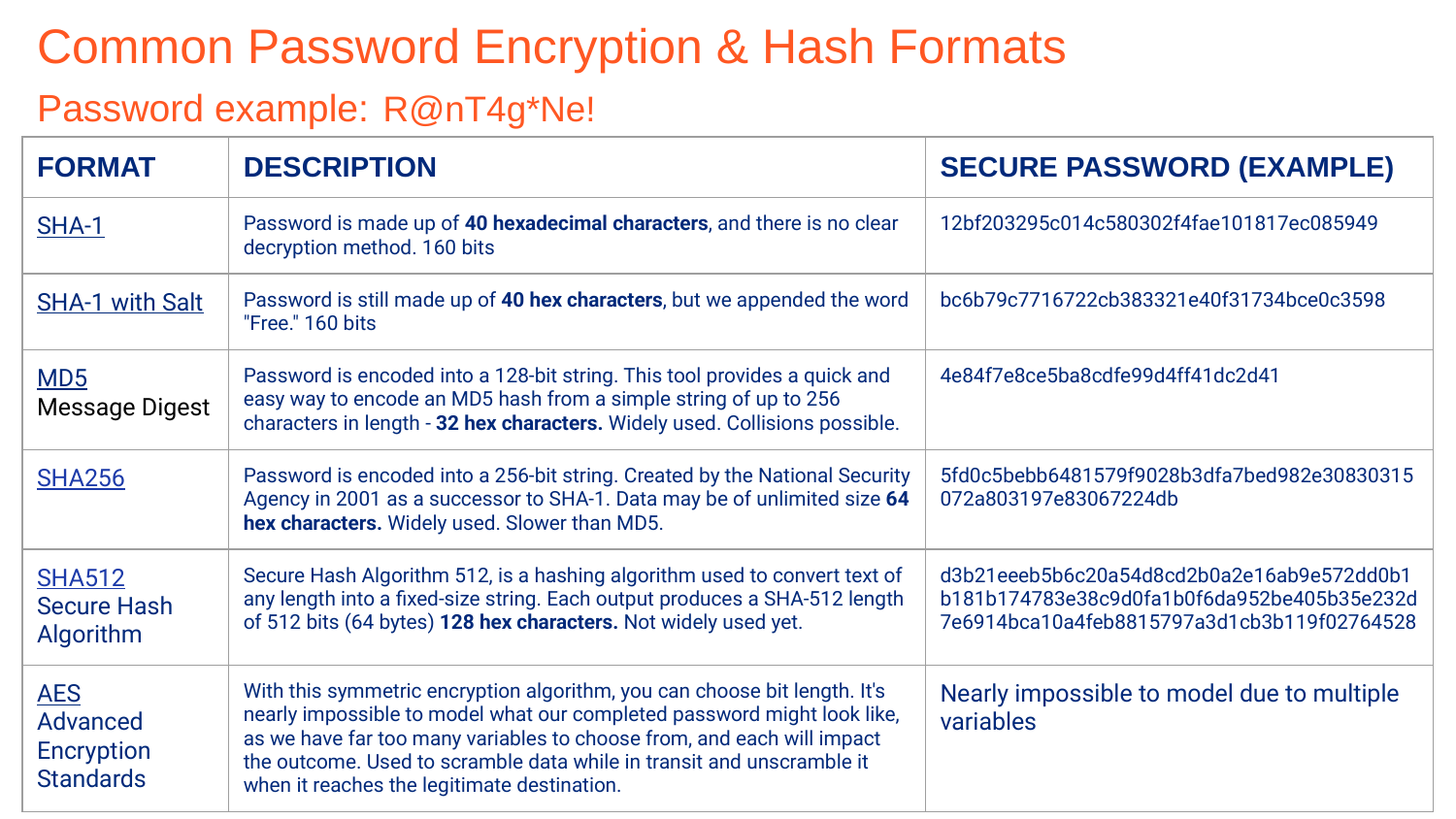

# Common Password Encryption & Hash Formats
Password example: R@nT4g*Ne!
| FORMAT | DESCRIPTION | SECURE PASSWORD (EXAMPLE) |
| --- | --- | --- |
| SHA-1 | Password is made up of 40 hexadecimal characters, and there is no clear decryption method. 160 bits | 12bf203295c014c580302f4fae101817ec085949 |
| SHA-1 with Salt | Password is still made up of 40 hex characters, but we appended the word "Free." 160 bits | bc6b79c7716722cb383321e40f31734bce0c3598 |
| MD5 Message Digest | Password is encoded into a 128-bit string. This tool provides a quick and easy way to encode an MD5 hash from a simple string of up to 256 characters in length - 32 hex characters. Widely used. Collisions possible. | 4e84f7e8ce5ba8cdfe99d4ff41dc2d41 |
| SHA256 | Password is encoded into a 256-bit string. Created by the National Security Agency in 2001 as a successor to SHA-1. Data may be of unlimited size 64 hex characters. Widely used. Slower than MD5. | 5fd0c5bebb6481579f9028b3dfa7bed982e30830315072a803197e83067224db |
| SHA512 Secure Hash Algorithm | Secure Hash Algorithm 512, is a hashing algorithm used to convert text of any length into a fixed-size string. Each output produces a SHA-512 length of 512 bits (64 bytes) 128 hex characters. Not widely used yet. | d3b21eeeb5b6c20a54d8cd2b0a2e16ab9e572dd0b1b181b174783e38c9d0fa1b0f6da952be405b35e232d7e6914bca10a4feb8815797a3d1cb3b119f02764528 |
| AES Advanced Encryption Standards | With this symmetric encryption algorithm, you can choose bit length. It's nearly impossible to model what our completed password might look like, as we have far too many variables to choose from, and each will impact the outcome. Used to scramble data while in transit and unscramble it when it reaches the legitimate destination. | Nearly impossible to model due to multiple variables |